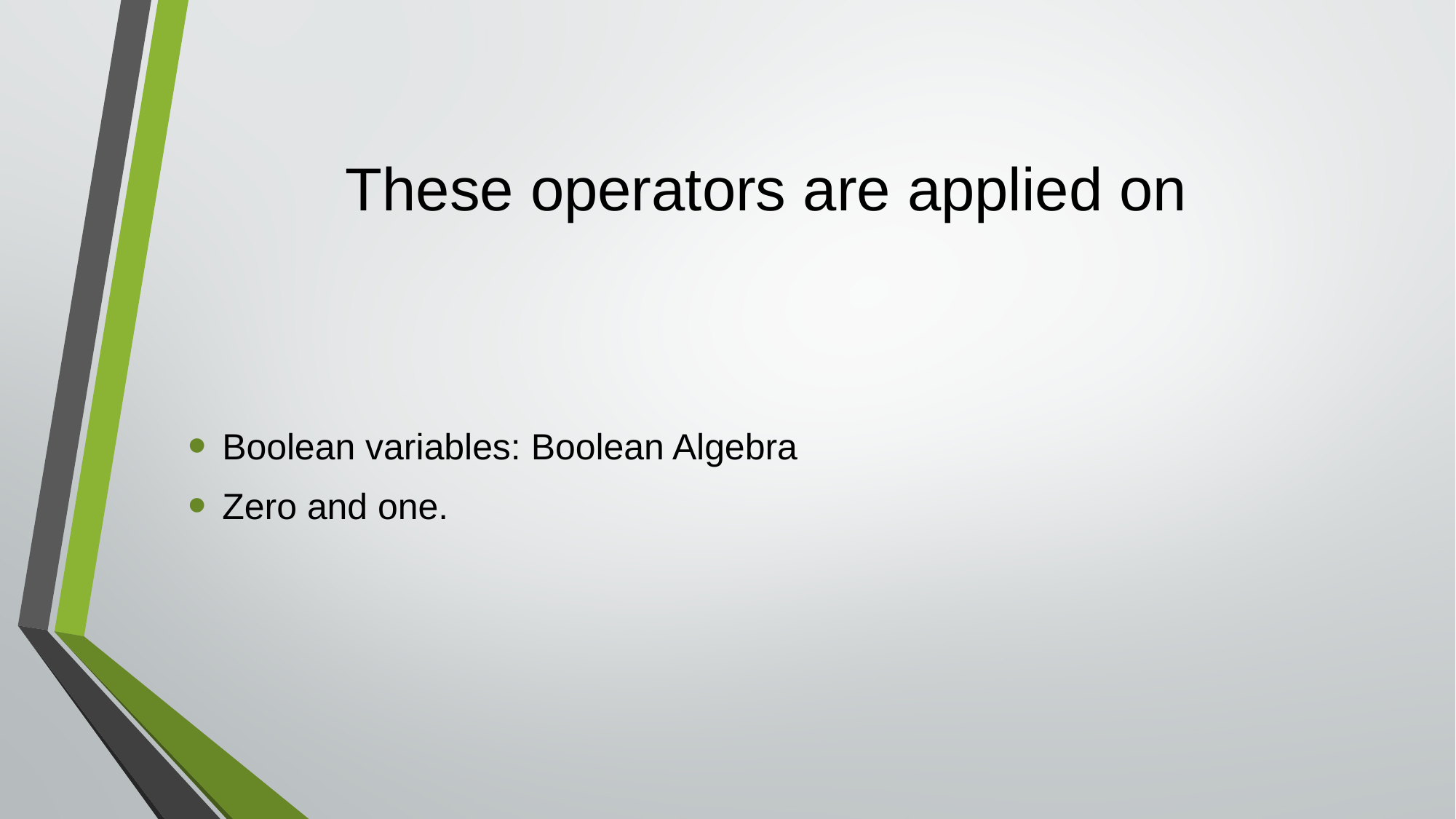

# These operators are applied on
Boolean variables: Boolean Algebra
Zero and one.